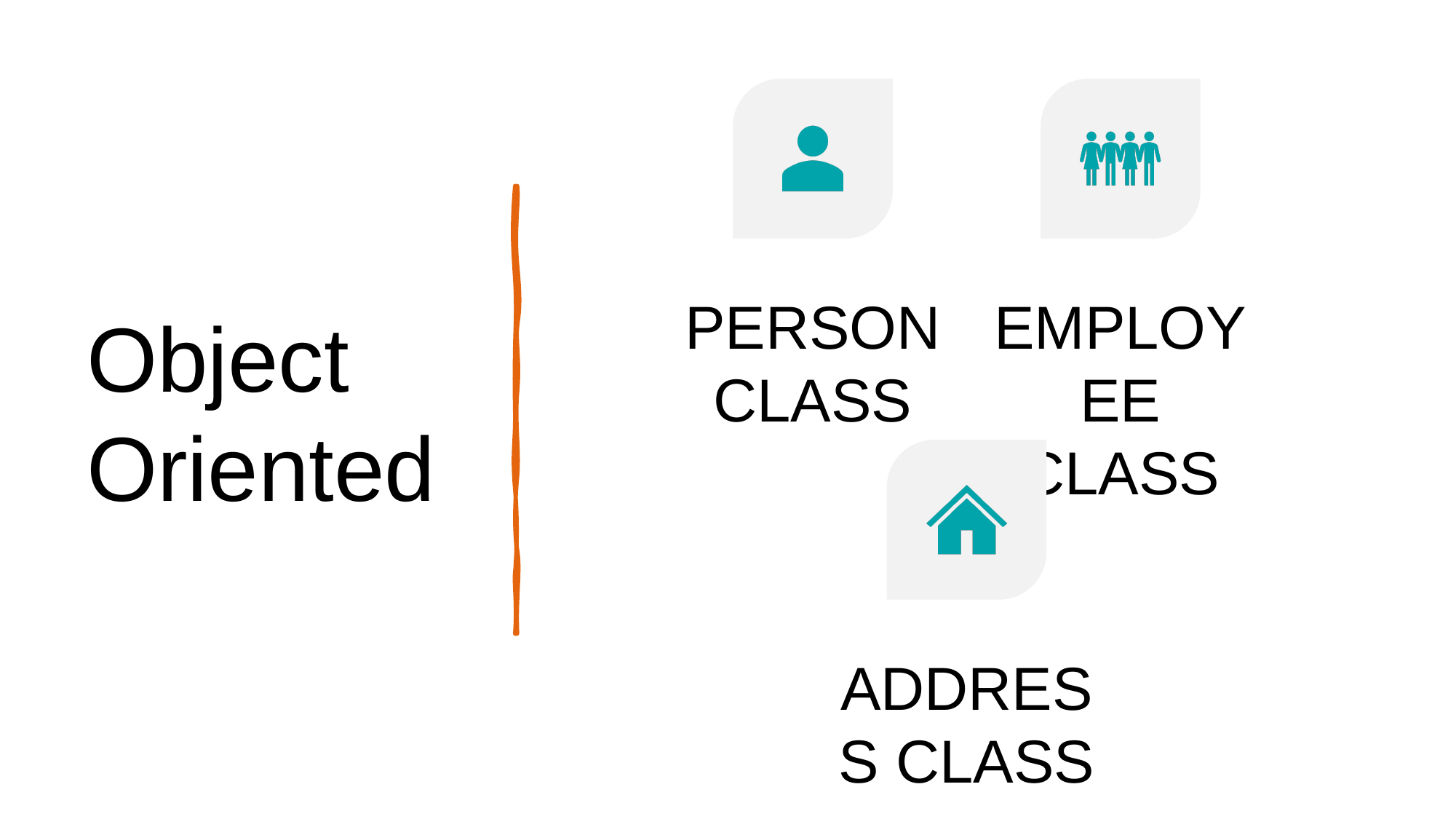

Person Class
Employee Class
Address Class
# Object Oriented